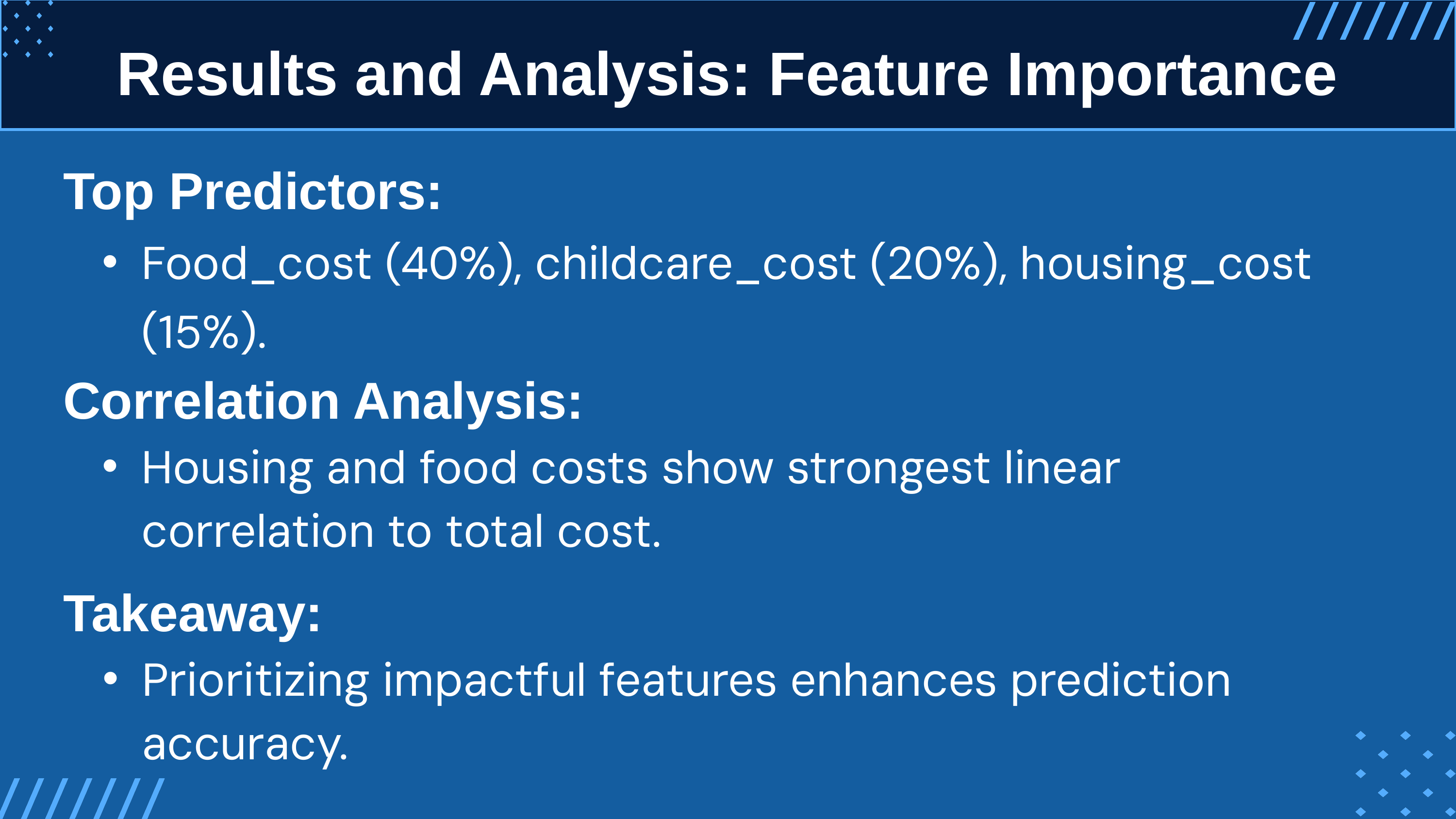

Results and Analysis: Feature Importance
Top Predictors:
Food_cost (40%), childcare_cost (20%), housing_cost (15%).
Correlation Analysis:
Housing and food costs show strongest linear correlation to total cost.
Takeaway:
Prioritizing impactful features enhances prediction accuracy.